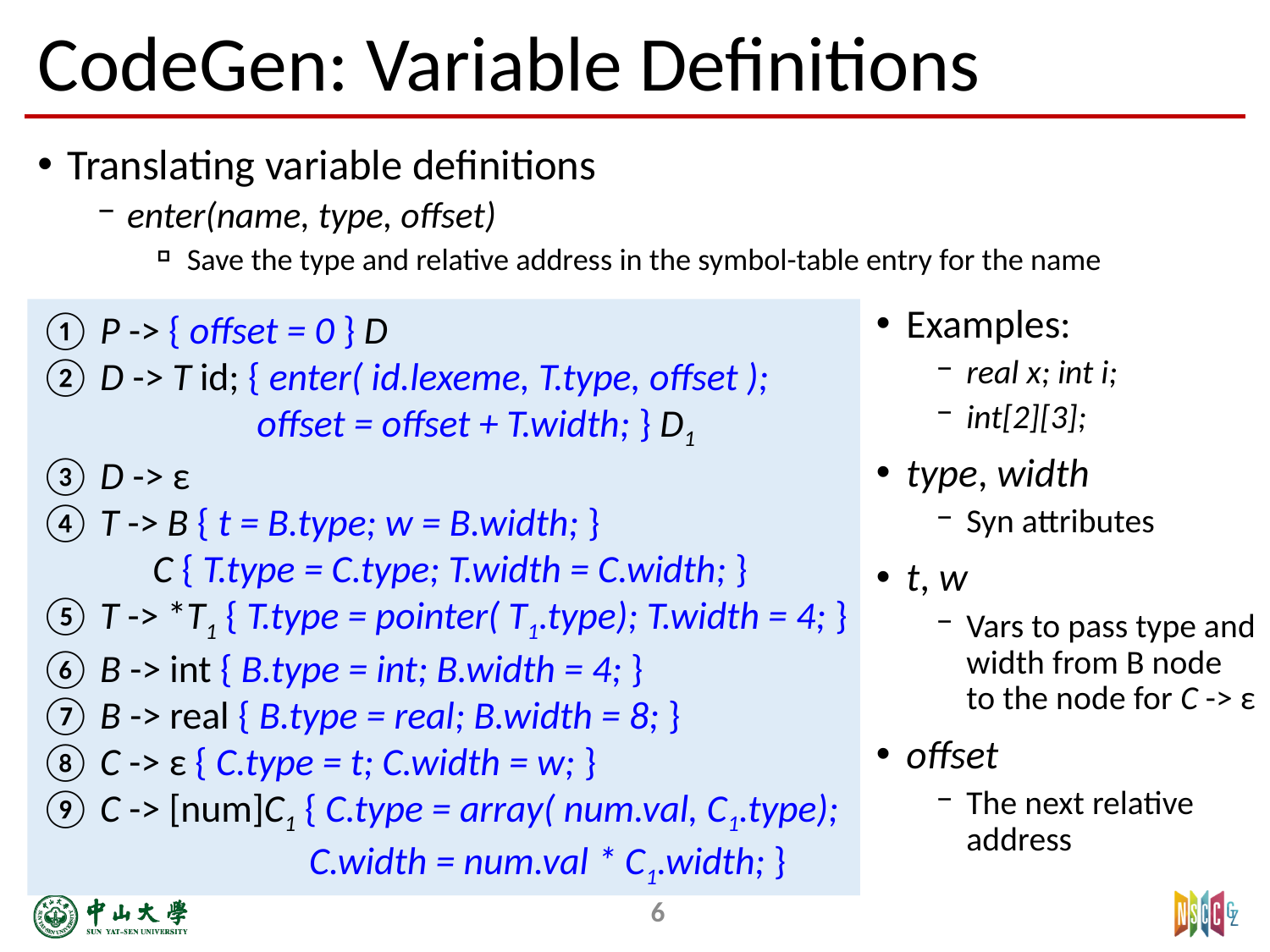

# CodeGen: Variable Definitions
Translating variable definitions
enter(name, type, offset)
Save the type and relative address in the symbol-table entry for the name
Examples:
real x; int i;
int[2][3];
type, width
Syn attributes
t, w
Vars to pass type and width from B node to the node for C -> ε
offset
The next relative address
① P -> { offset = 0 } D
② D -> T id; { enter( id.lexeme, T.type, offset );
                         offset = offset + T.width; } D1
③ D -> ε
④ T -> B { t = B.type; w = B.width; }
             C { T.type = C.type; T.width = C.width; }
⑤ T -> *T1 { T.type = pointer( T1.type); T.width = 4; }
⑥ B -> int { B.type = int; B.width = 4; }
⑦ B -> real { B.type = real; B.width = 8; }
⑧ C -> ε { C.type = t; C.width = w; }
⑨ C -> [num]C1 { C.type = array( num.val, C1.type);
                               C.width = num.val * C1.width; }
6